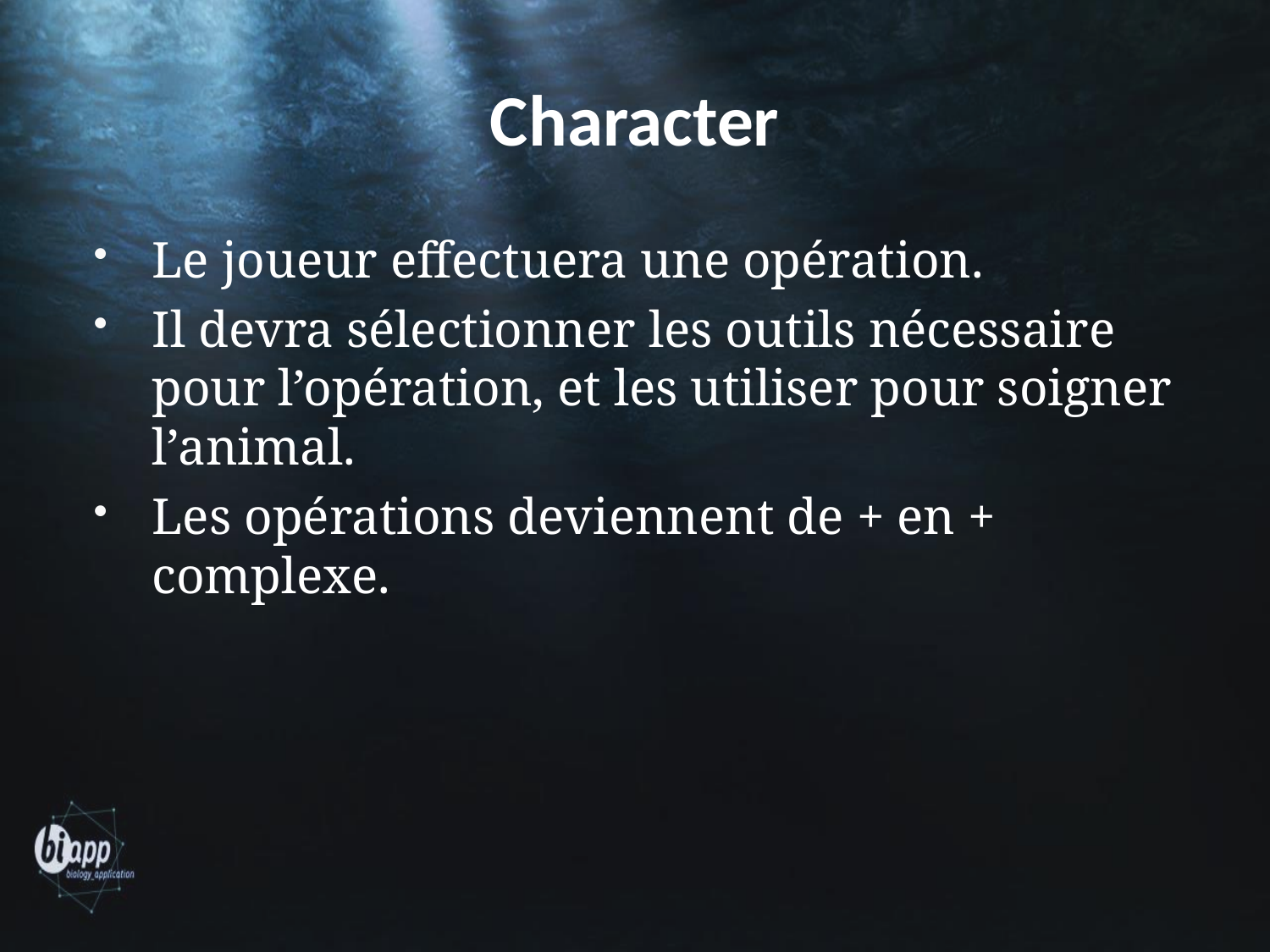

# Character
Le joueur effectuera une opération.
Il devra sélectionner les outils nécessaire pour l’opération, et les utiliser pour soigner l’animal.
Les opérations deviennent de + en + complexe.